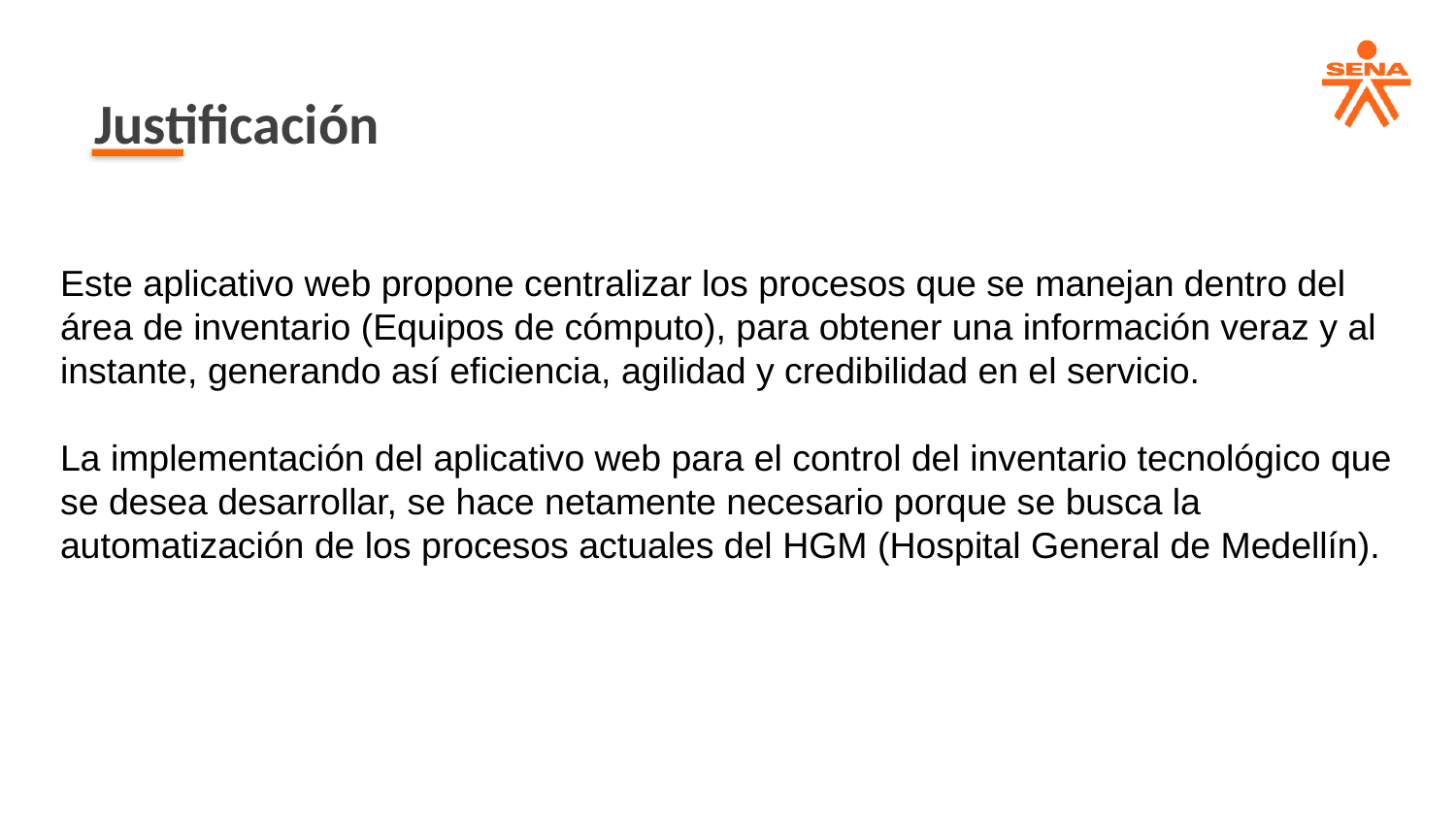

Justificación

Este aplicativo web propone centralizar los procesos que se manejan dentro del área de inventario (Equipos de cómputo), para obtener una información veraz y al instante, generando así eficiencia, agilidad y credibilidad en el servicio.

La implementación del aplicativo web para el control del inventario tecnológico que se desea desarrollar, se hace netamente necesario porque se busca la automatización de los procesos actuales del HGM (Hospital General de Medellín).